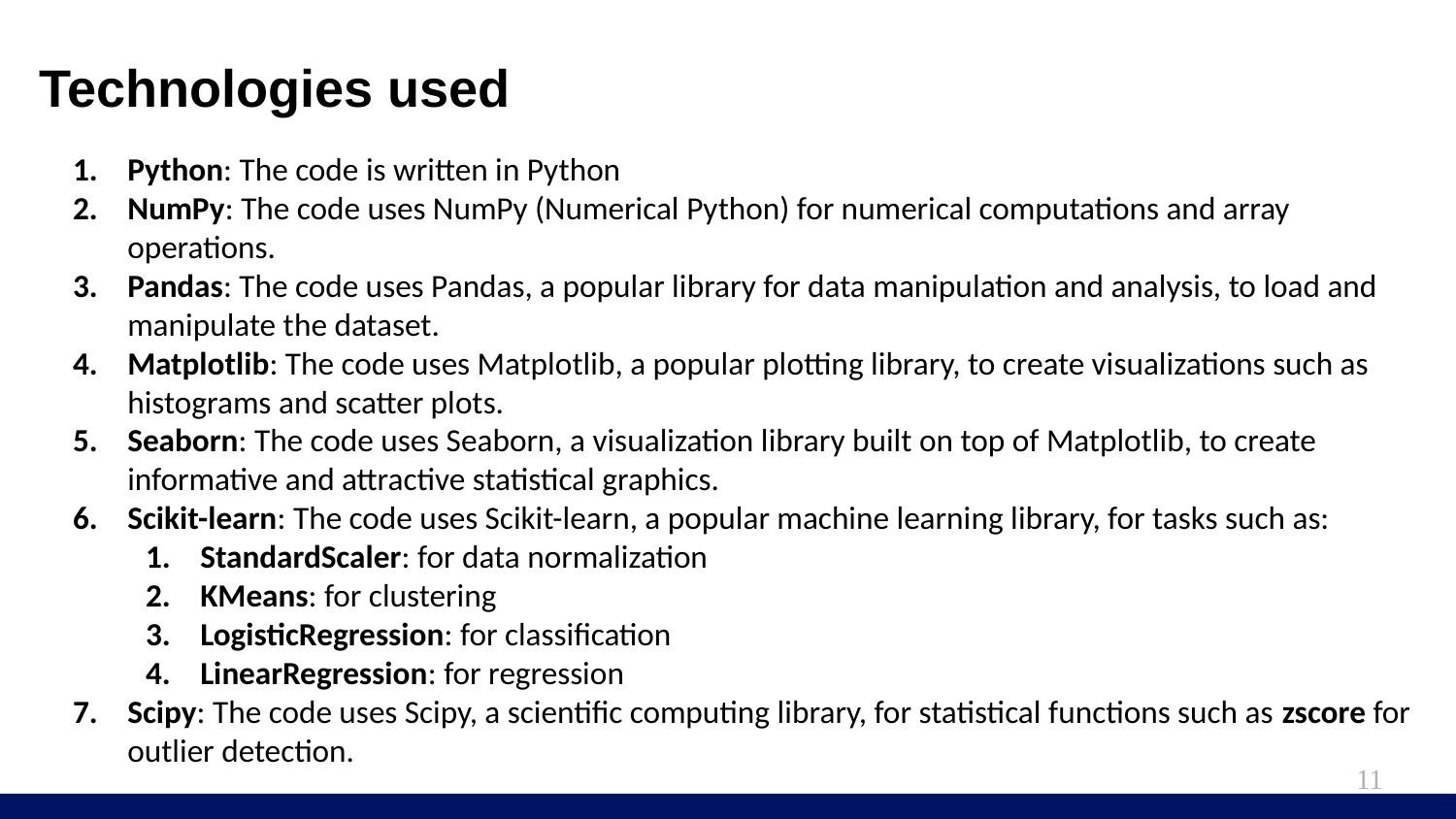

# Technologies used

Python: The code is written in Python
NumPy: The code uses NumPy (Numerical Python) for numerical computations and array operations.
Pandas: The code uses Pandas, a popular library for data manipulation and analysis, to load and manipulate the dataset.
Matplotlib: The code uses Matplotlib, a popular plotting library, to create visualizations such as histograms and scatter plots.
Seaborn: The code uses Seaborn, a visualization library built on top of Matplotlib, to create informative and attractive statistical graphics.
Scikit-learn: The code uses Scikit-learn, a popular machine learning library, for tasks such as:
StandardScaler: for data normalization
KMeans: for clustering
LogisticRegression: for classification
LinearRegression: for regression
Scipy: The code uses Scipy, a scientific computing library, for statistical functions such as zscore for outlier detection.

11